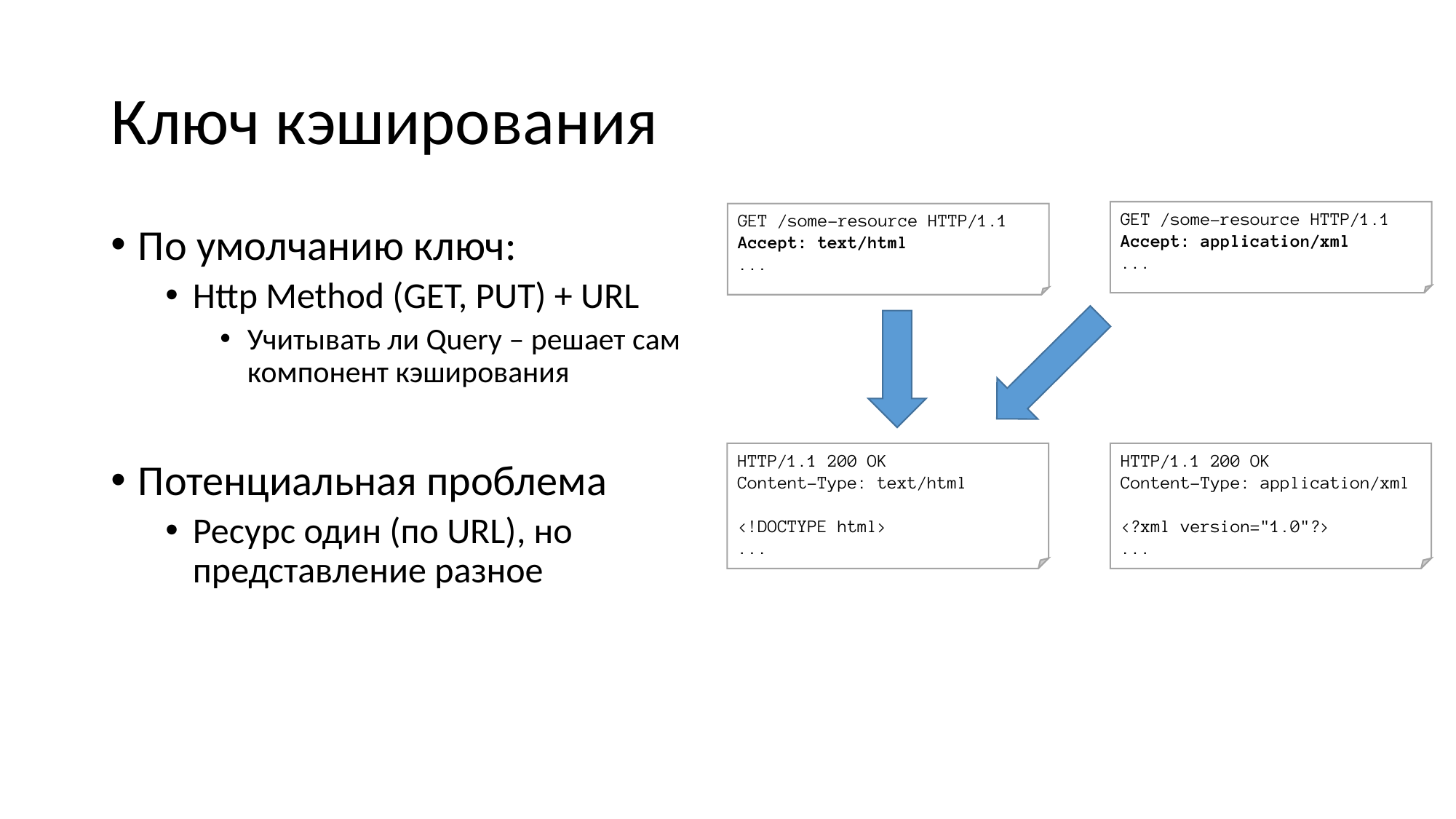

# Ключ кэширования
GET /some-resource HTTP/1.1
Accept: application/xml
...

GET /some-resource HTTP/1.1
Accept: text/html
...

По умолчанию ключ:
Http Method (GET, PUT) + URL
Учитывать ли Query – решает сам компонент кэширования

Потенциальная проблема
Ресурс один (по URL), но представление разное

HTTP/1.1 200 OK
Content-Type: application/xml

<?xml version="1.0"?>
...

HTTP/1.1 200 OK
Content-Type: text/html

<!DOCTYPE html>
...